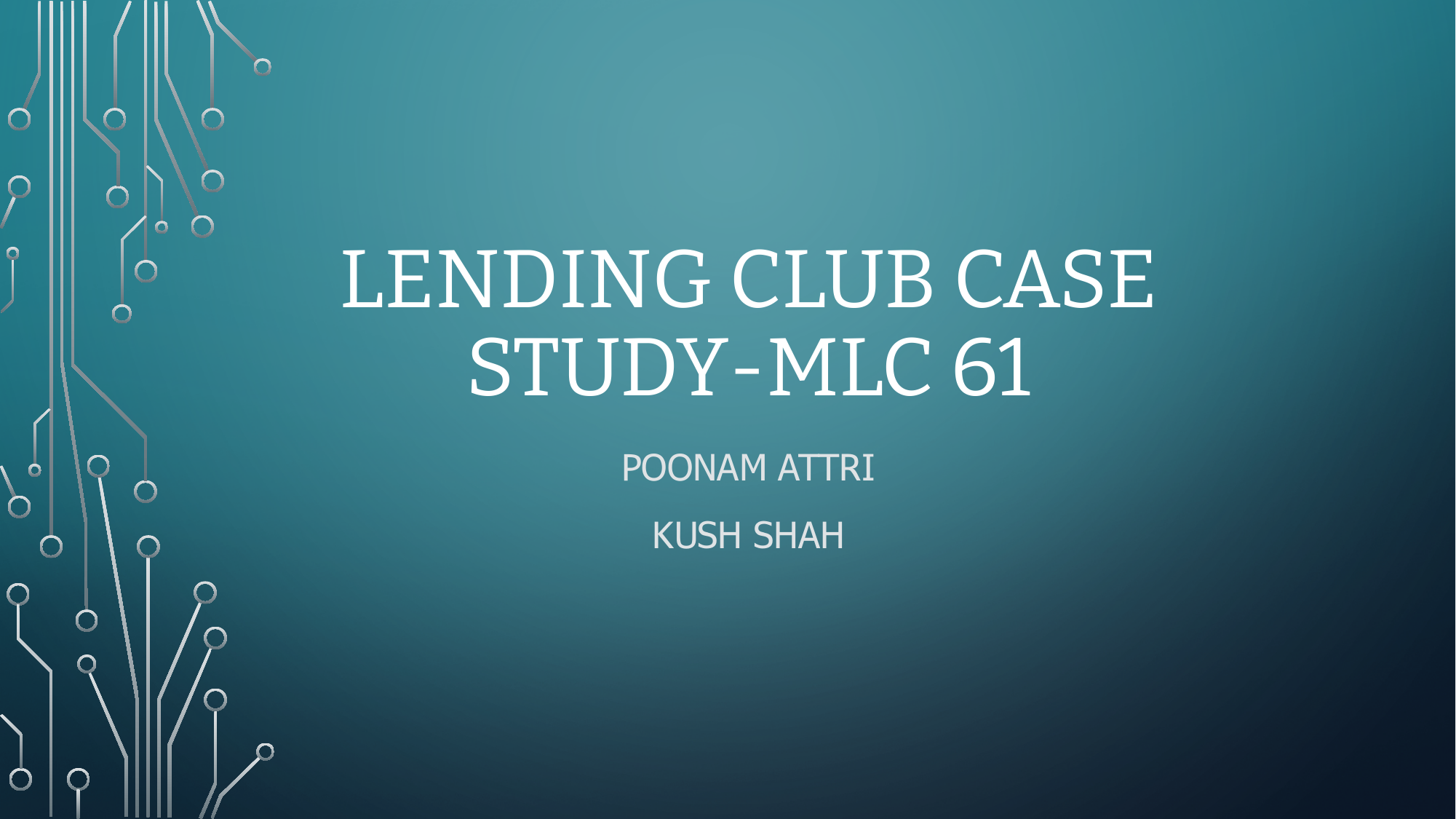

# Lending club case study-mlc 61
Poonam attri
Kush shah